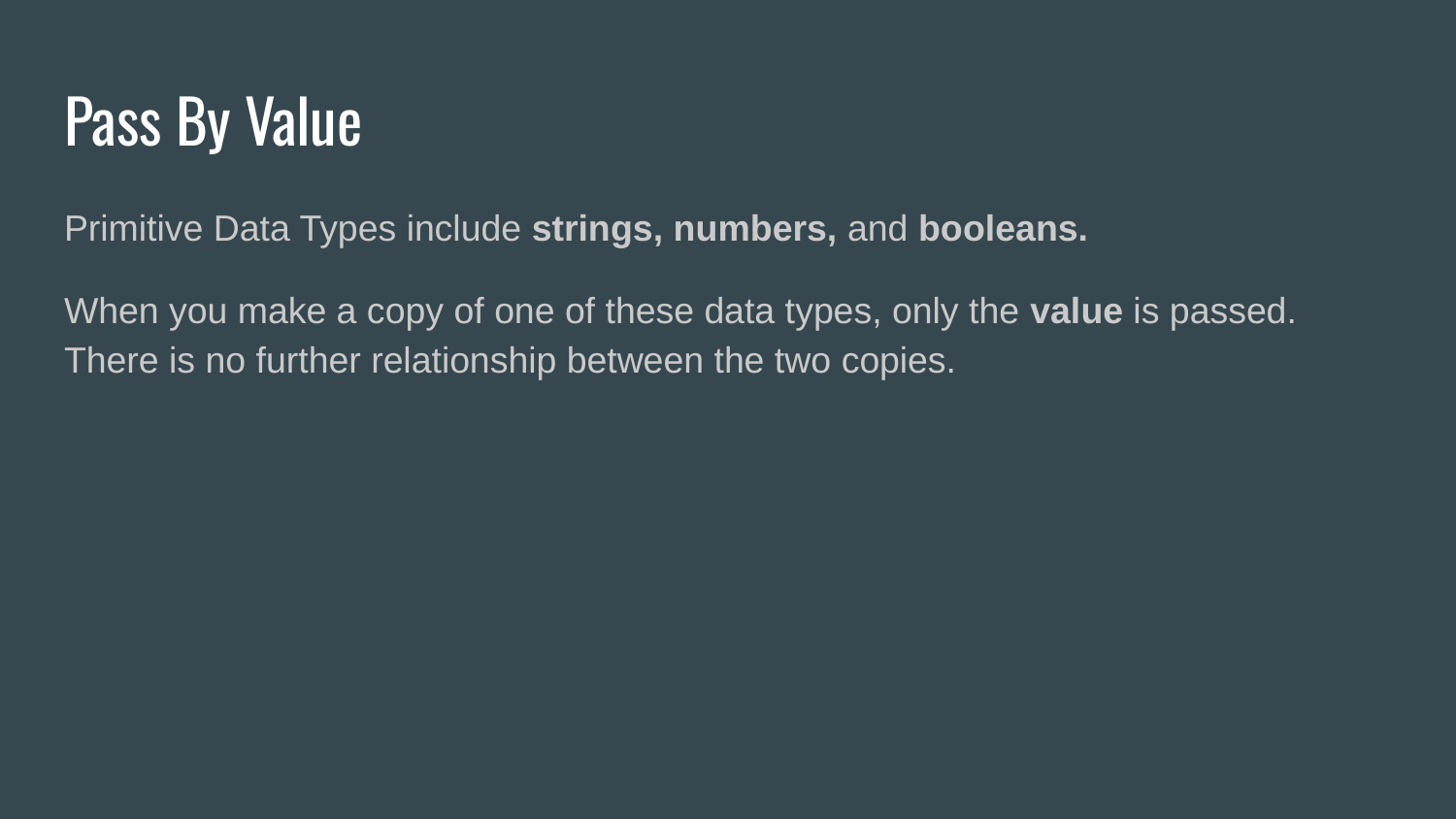

# Pass By Value
Primitive Data Types include strings, numbers, and booleans.
When you make a copy of one of these data types, only the value is passed. There is no further relationship between the two copies.